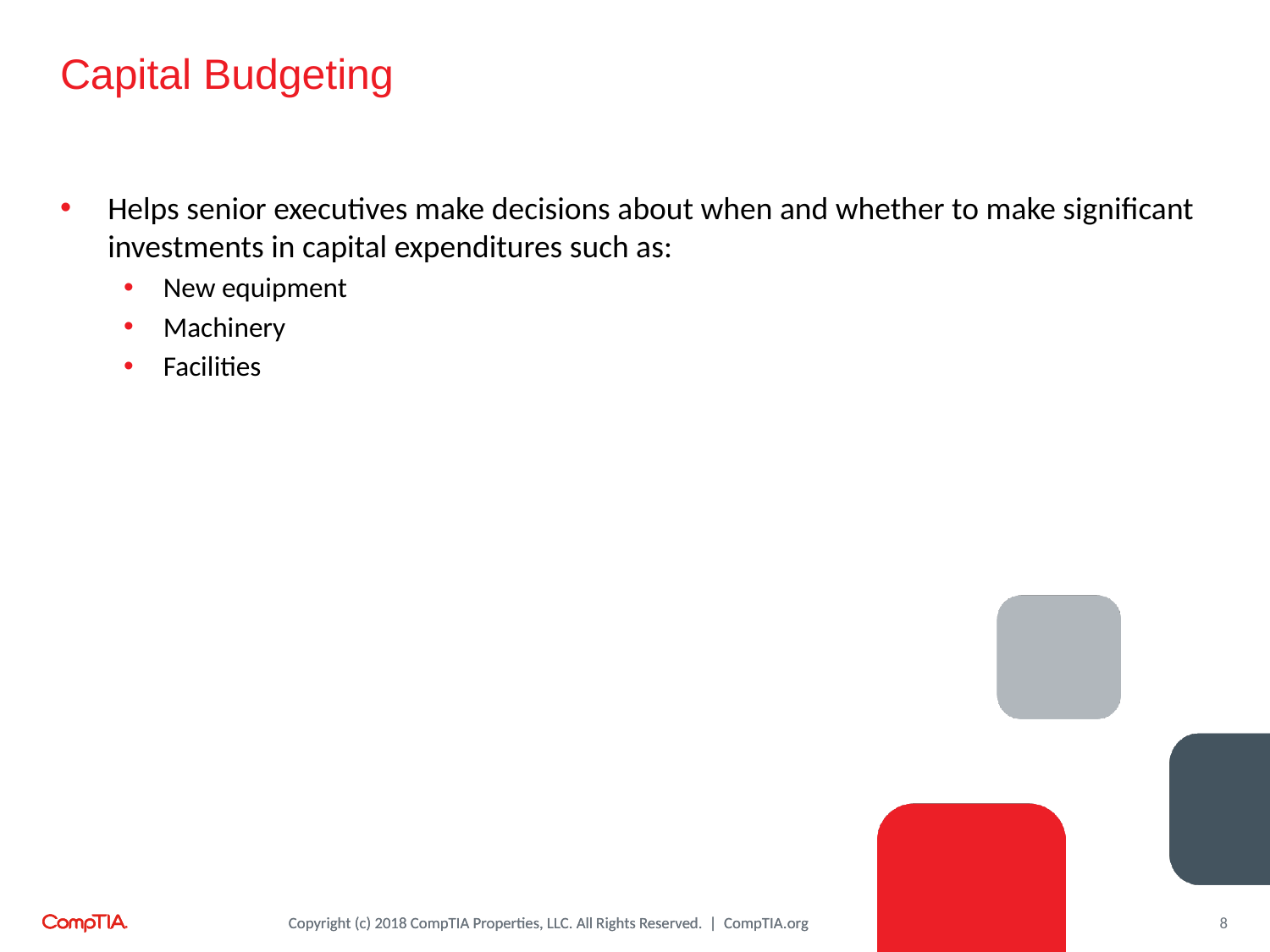

# Capital Budgeting
Helps senior executives make decisions about when and whether to make significant investments in capital expenditures such as:
New equipment
Machinery
Facilities
8